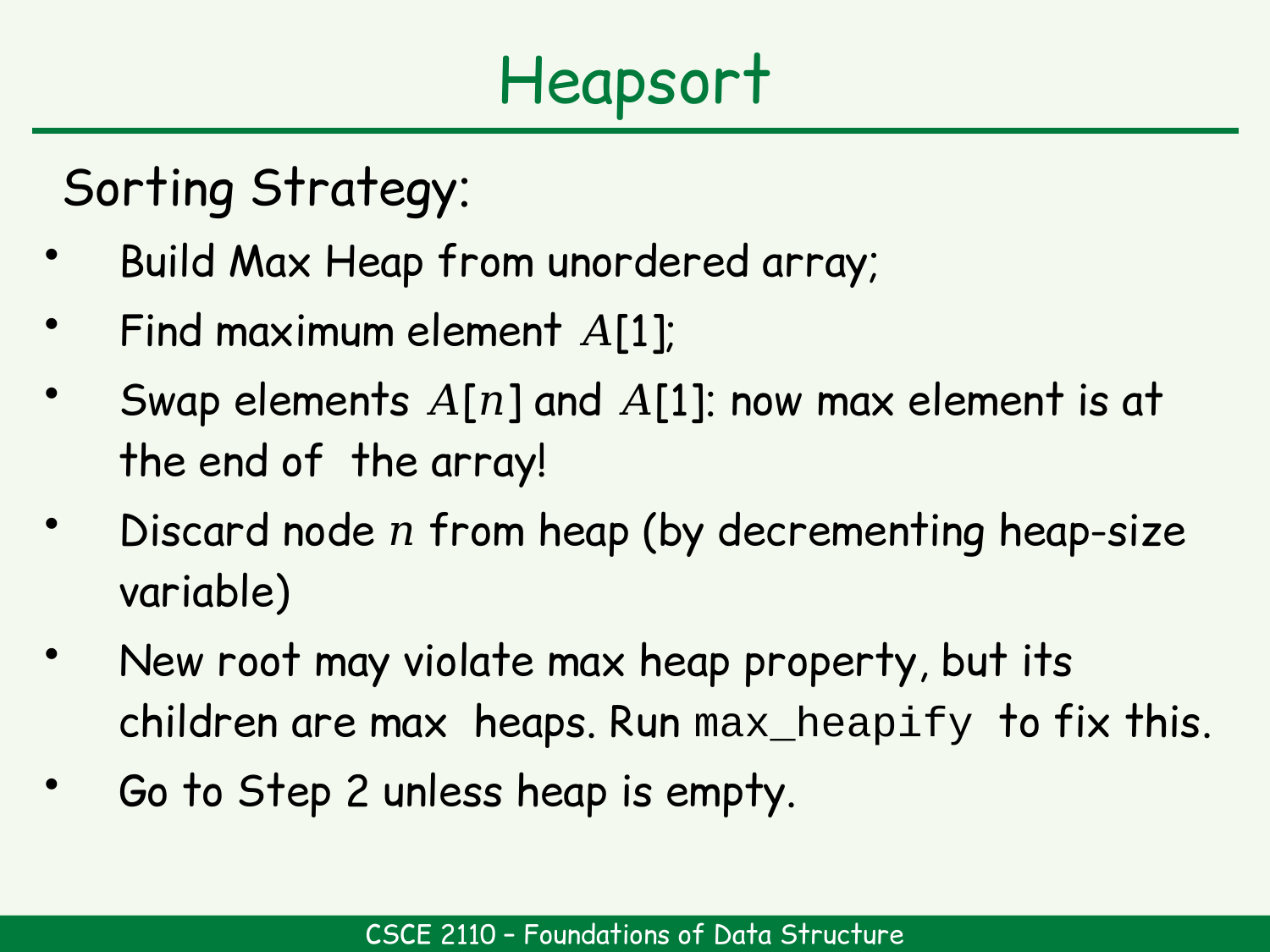

Heapsort
Sorting Strategy:
Build Max Heap from unordered array;
Find maximum element 𝐴[1];
Swap elements 𝐴[𝑛] and 𝐴[1]: now max element is at the end of  the array!
Discard node 𝑛 from heap (by decrementing heap-size variable)
New root may violate max heap property, but its children are max  heaps. Run max_heapify to fix this.
Go to Step 2 unless heap is empty.